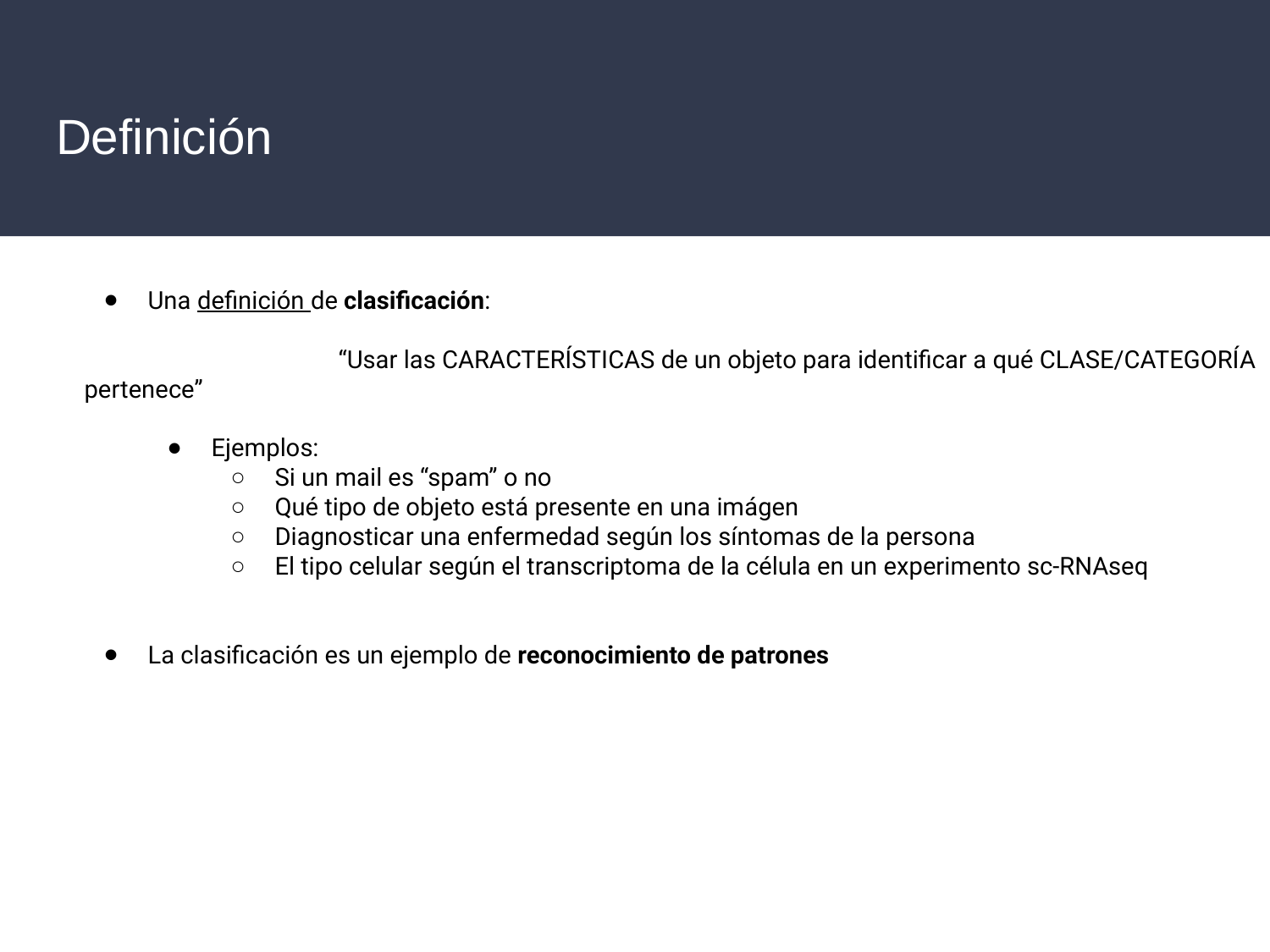

# Definición
Una definición de clasificación:

		“Usar las CARACTERÍSTICAS de un objeto para identificar a qué CLASE/CATEGORÍA pertenece”

Ejemplos:
Si un mail es “spam” o no
Qué tipo de objeto está presente en una imágen
Diagnosticar una enfermedad según los síntomas de la persona
El tipo celular según el transcriptoma de la célula en un experimento sc-RNAseq

La clasificación es un ejemplo de reconocimiento de patrones